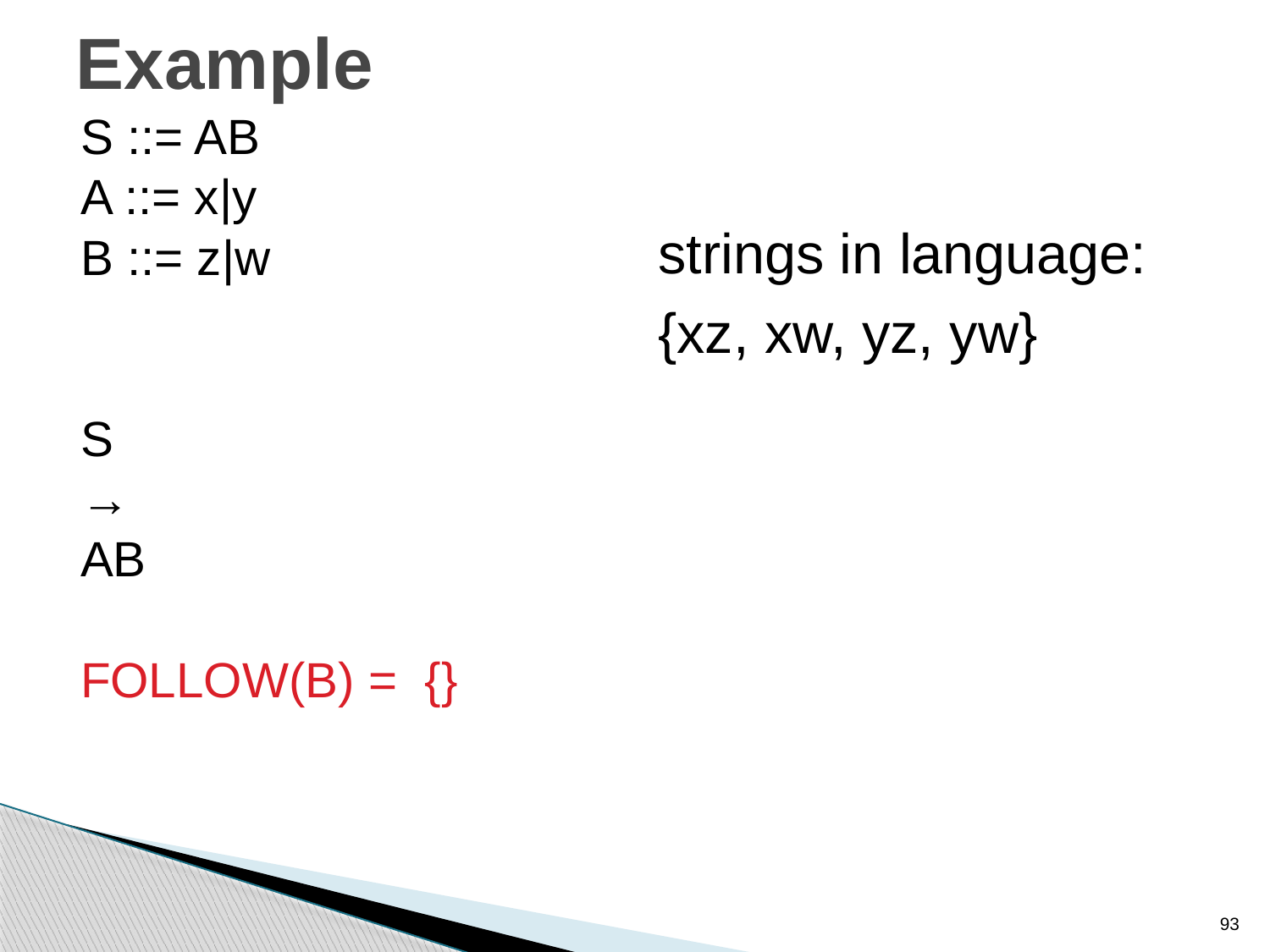

# Example
S ::= AB
A ::= x|y
B ::= z|w

S
→
AB

FOLLOW(B) =  {}

strings in language:
{xz, xw, yz, yw}
93